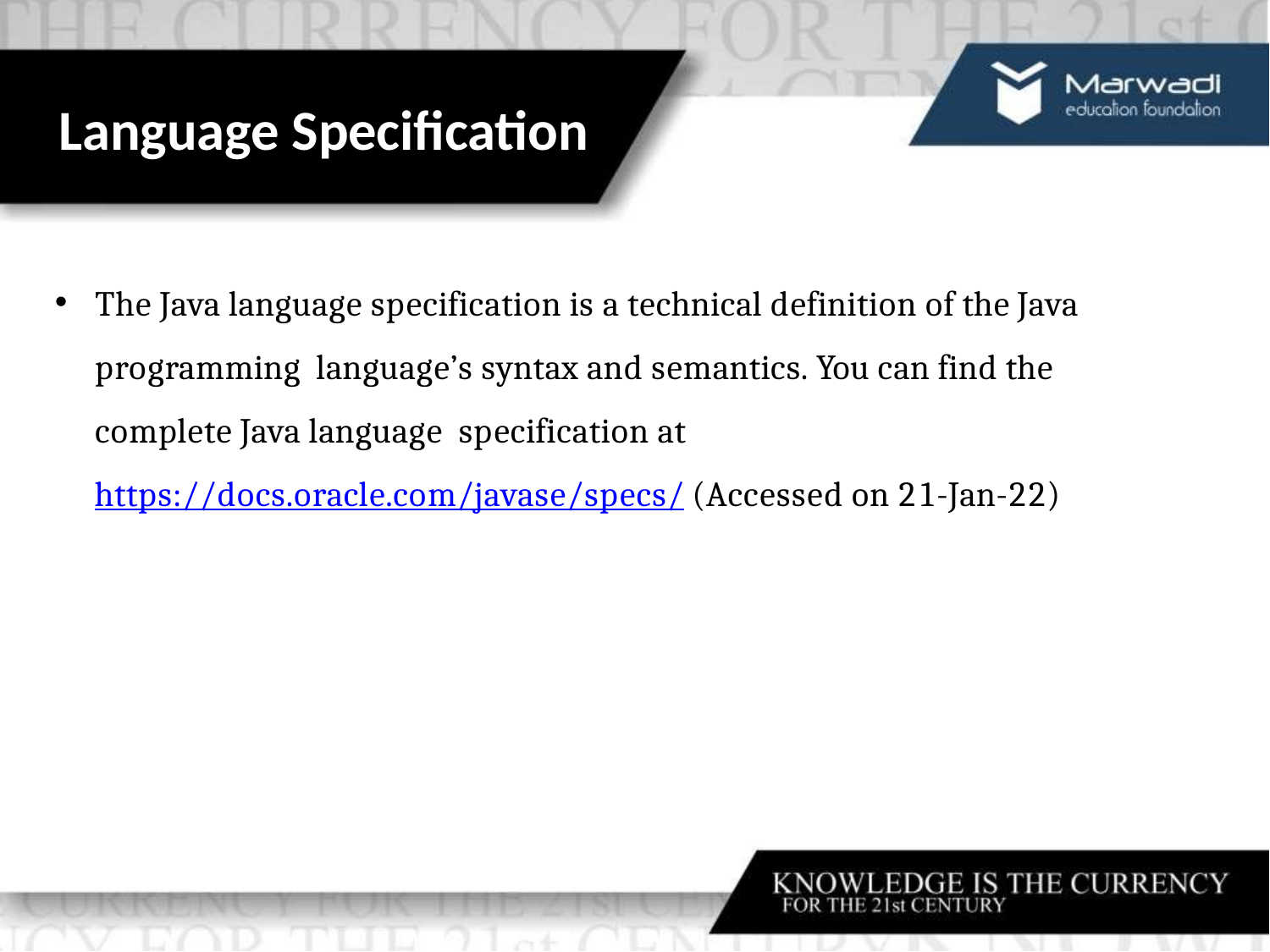

Language Specification
The Java language specification is a technical definition of the Java programming  language’s syntax and semantics. You can find the complete Java language  specification at https://docs.oracle.com/javase/specs/ (Accessed on 21-Jan-22)